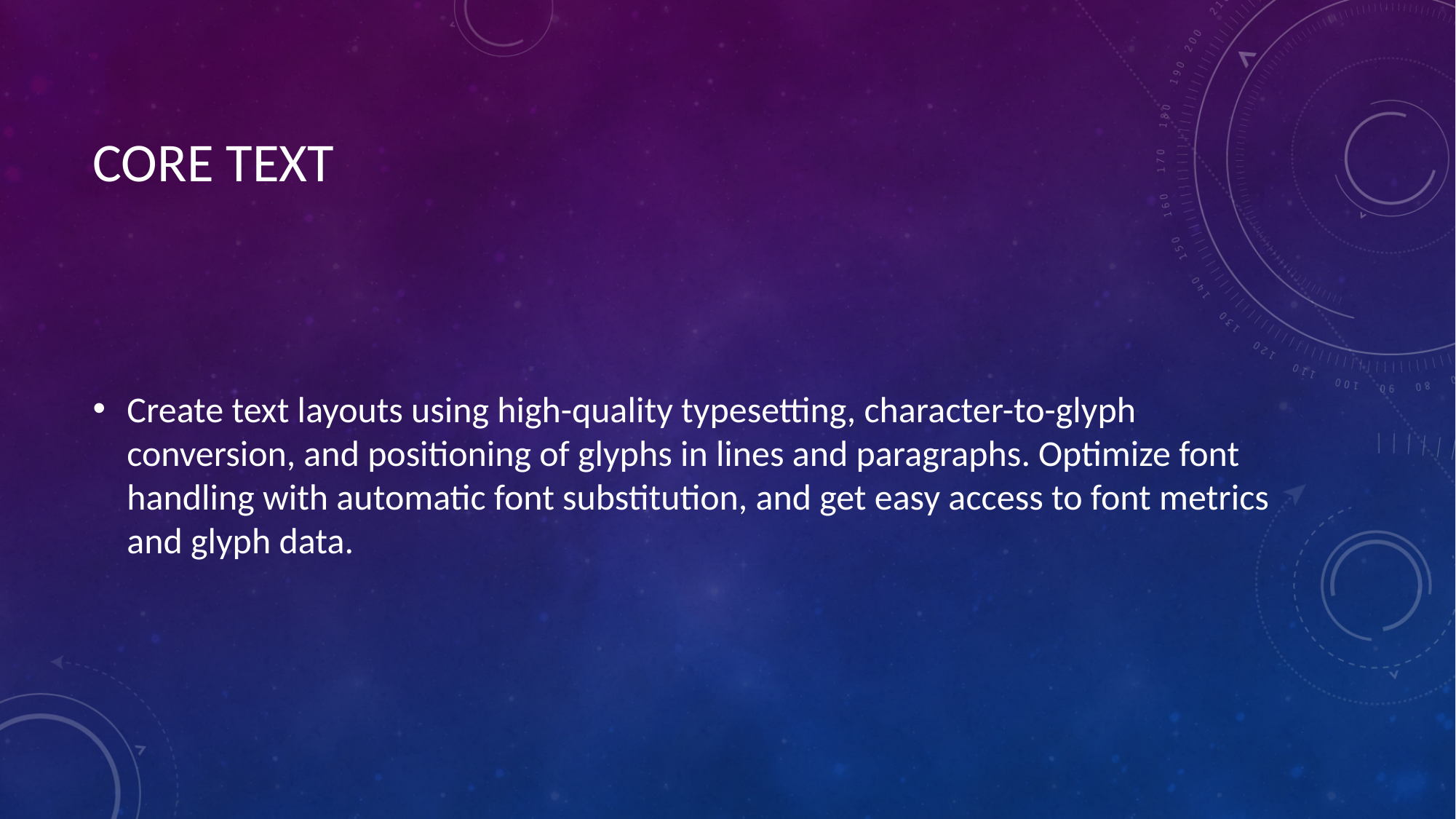

# Core Text
Create text layouts using high-quality typesetting, character-to-glyph conversion, and positioning of glyphs in lines and paragraphs. Optimize font handling with automatic font substitution, and get easy access to font metrics and glyph data.